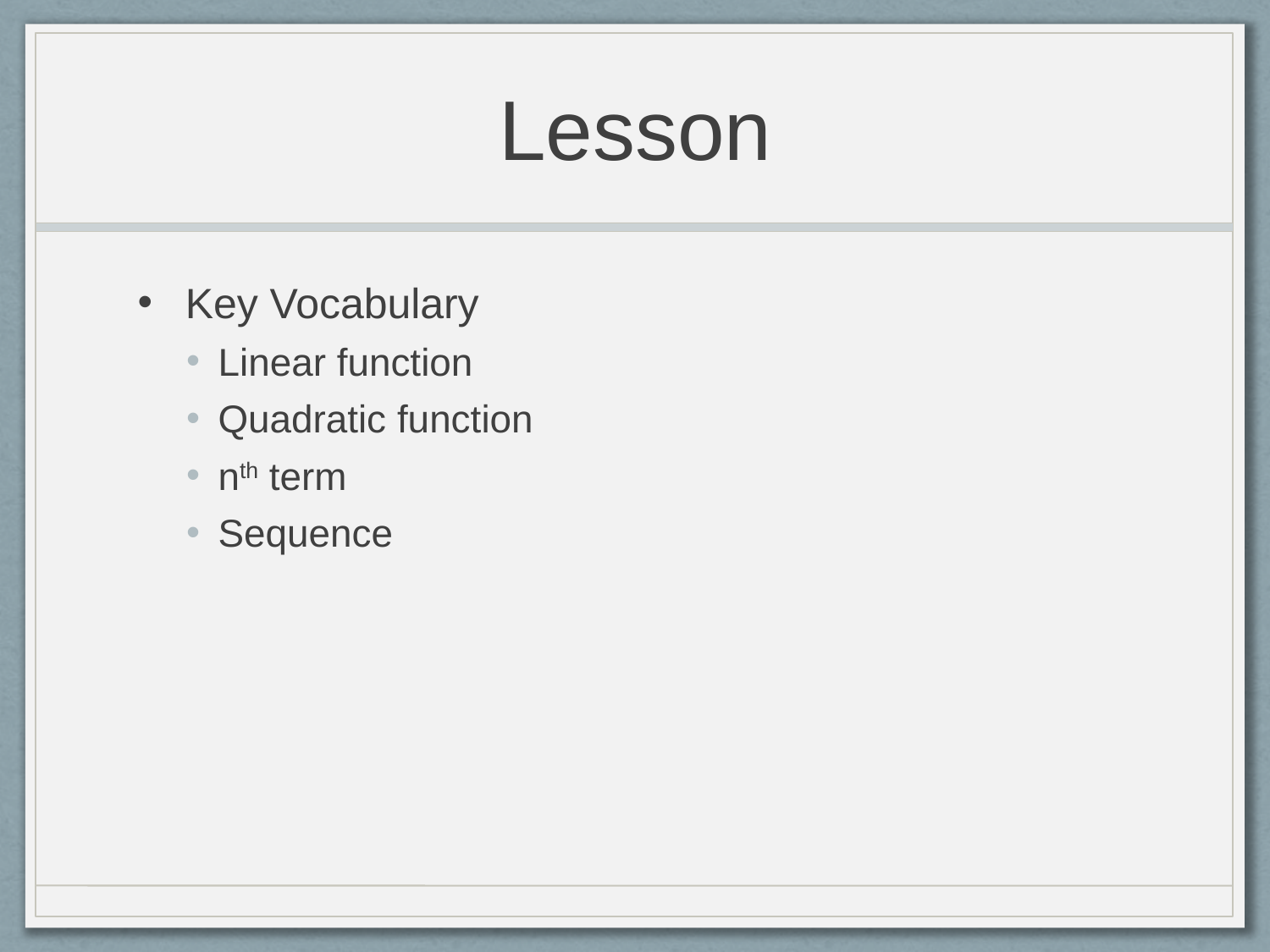

# Lesson
Key Vocabulary
Linear function
Quadratic function
nth term
Sequence